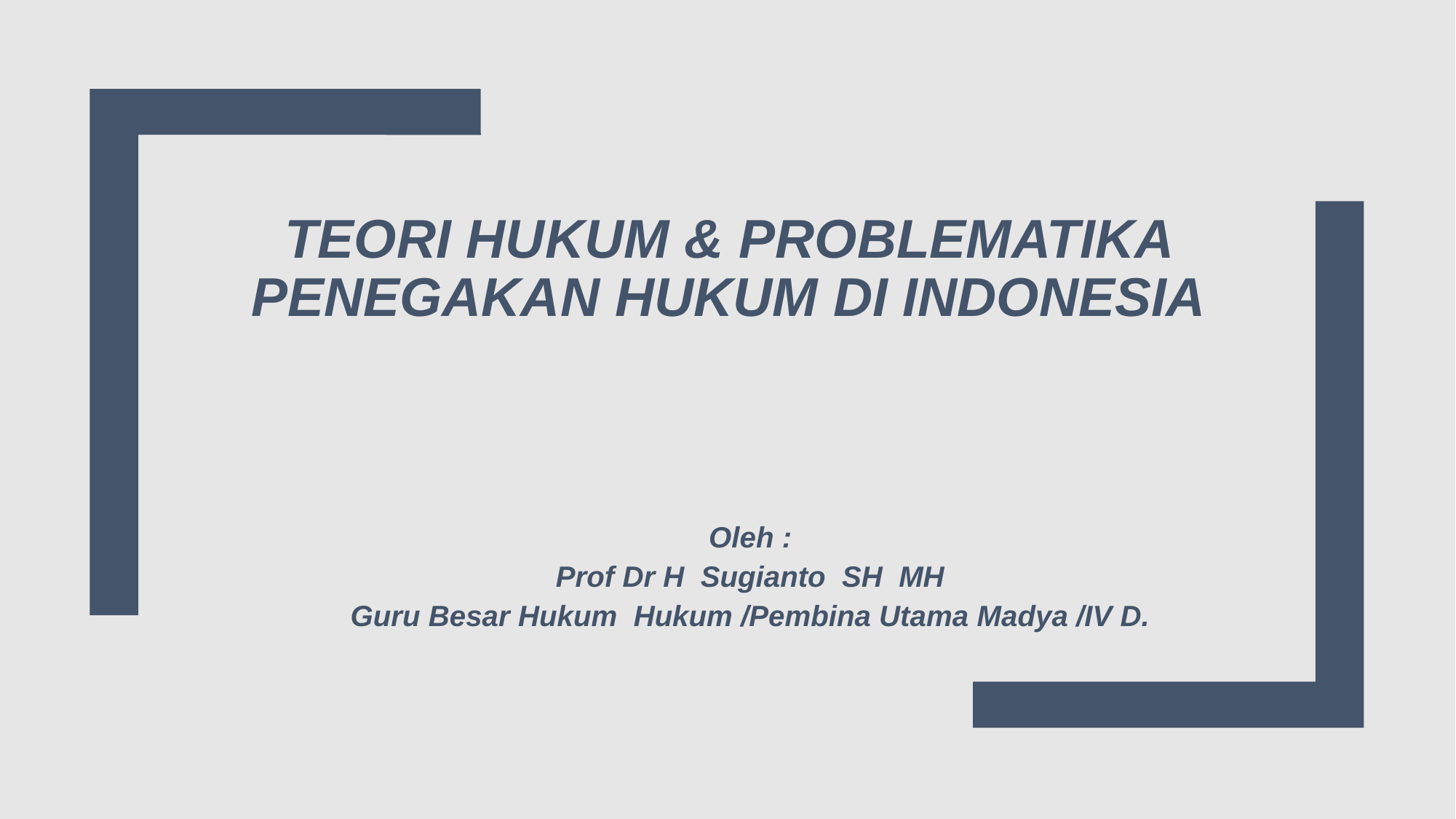

# TEORI HUKUM & PROBLEMATIKA PENEGAKAN HUKUM DI INDONESIA
Oleh :
Prof Dr H  Sugianto  SH  MH
Guru Besar Hukum  Hukum /Pembina Utama Madya /IV D.